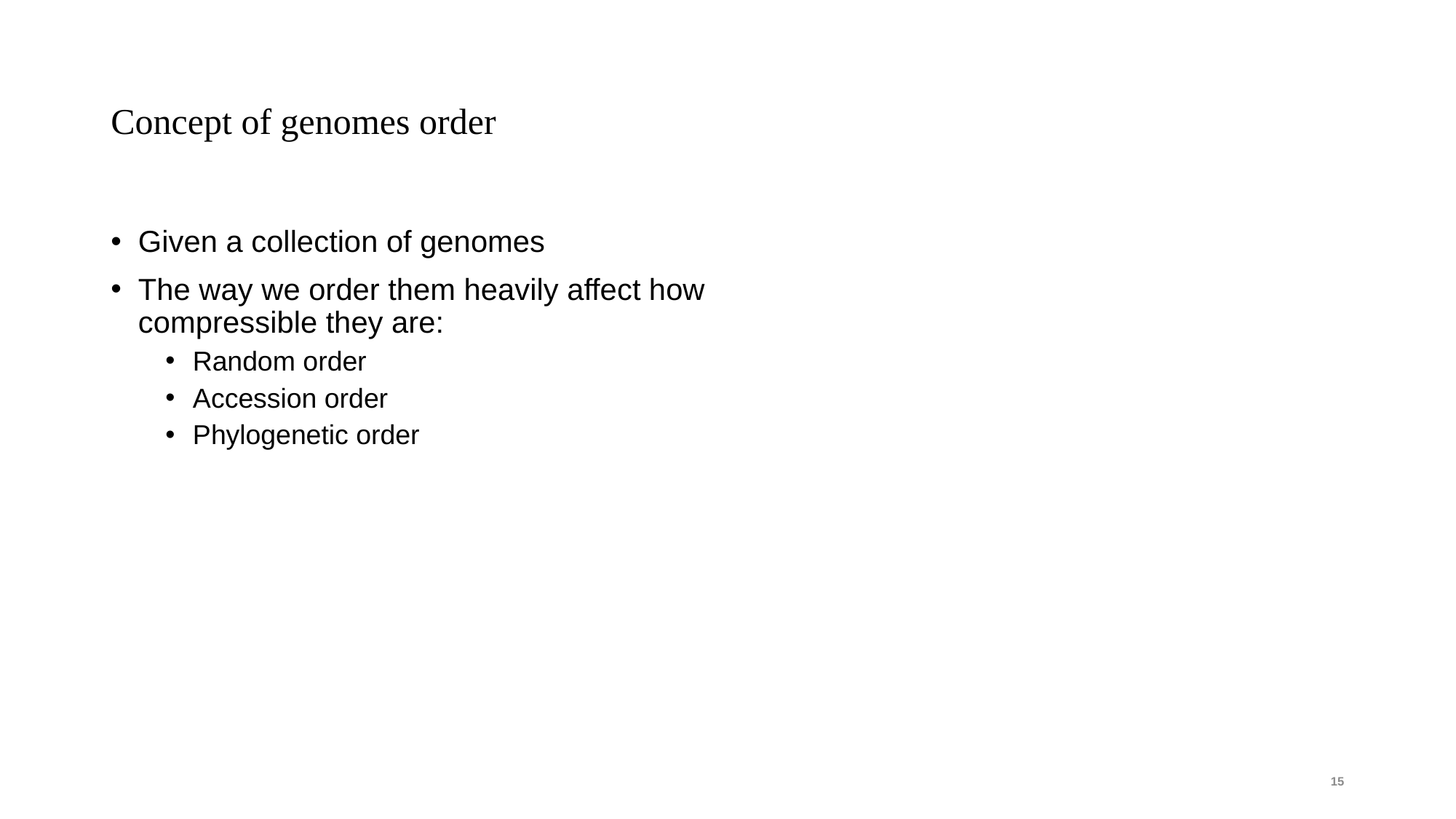

# Concept of genomes order
Given a collection of genomes
The way we order them heavily affect how compressible they are:
Random order
Accession order
Phylogenetic order

15